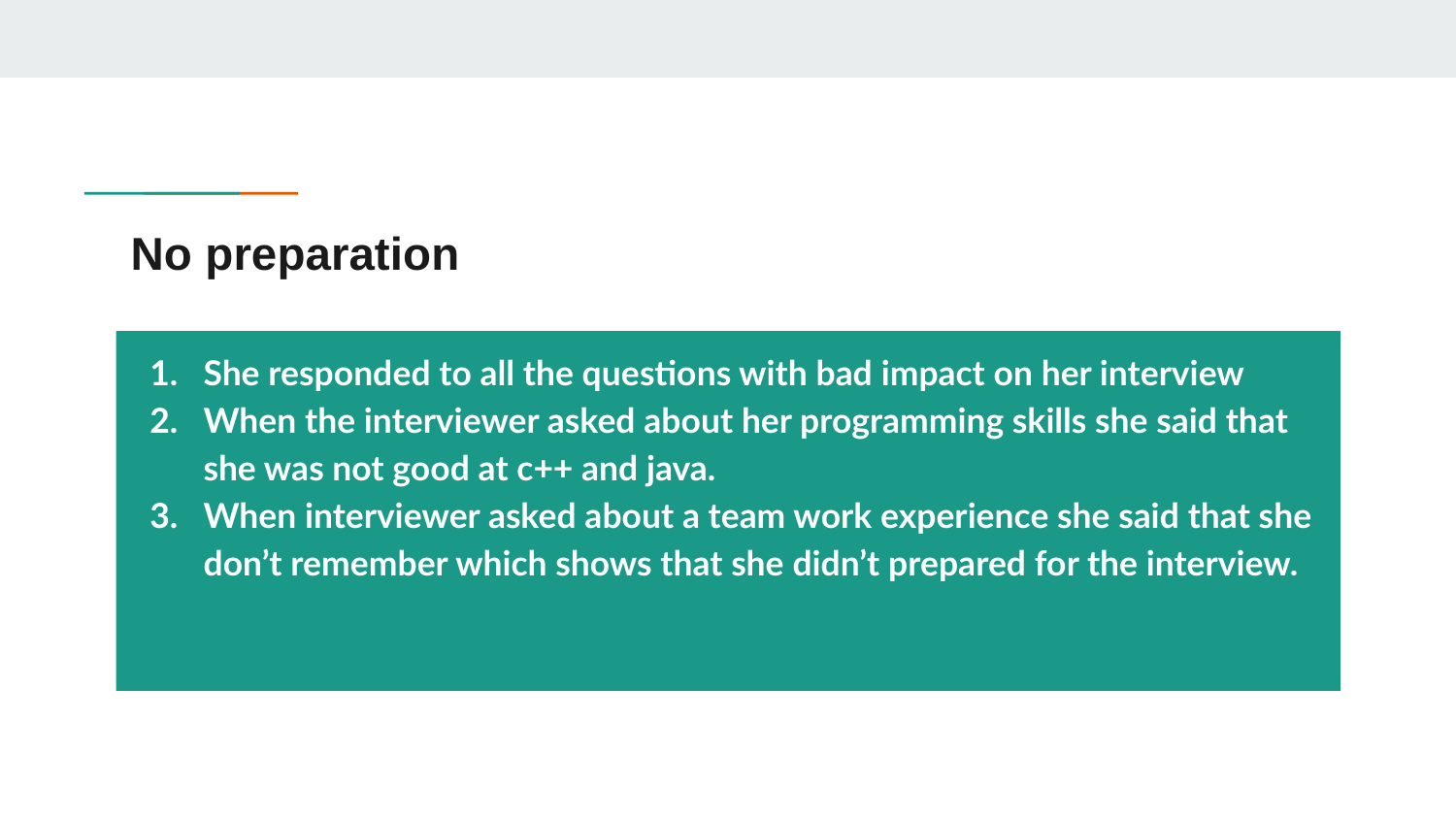

# No preparation
She responded to all the questions with bad impact on her interview
When the interviewer asked about her programming skills she said that she was not good at c++ and java.
When interviewer asked about a team work experience she said that she don’t remember which shows that she didn’t prepared for the interview.